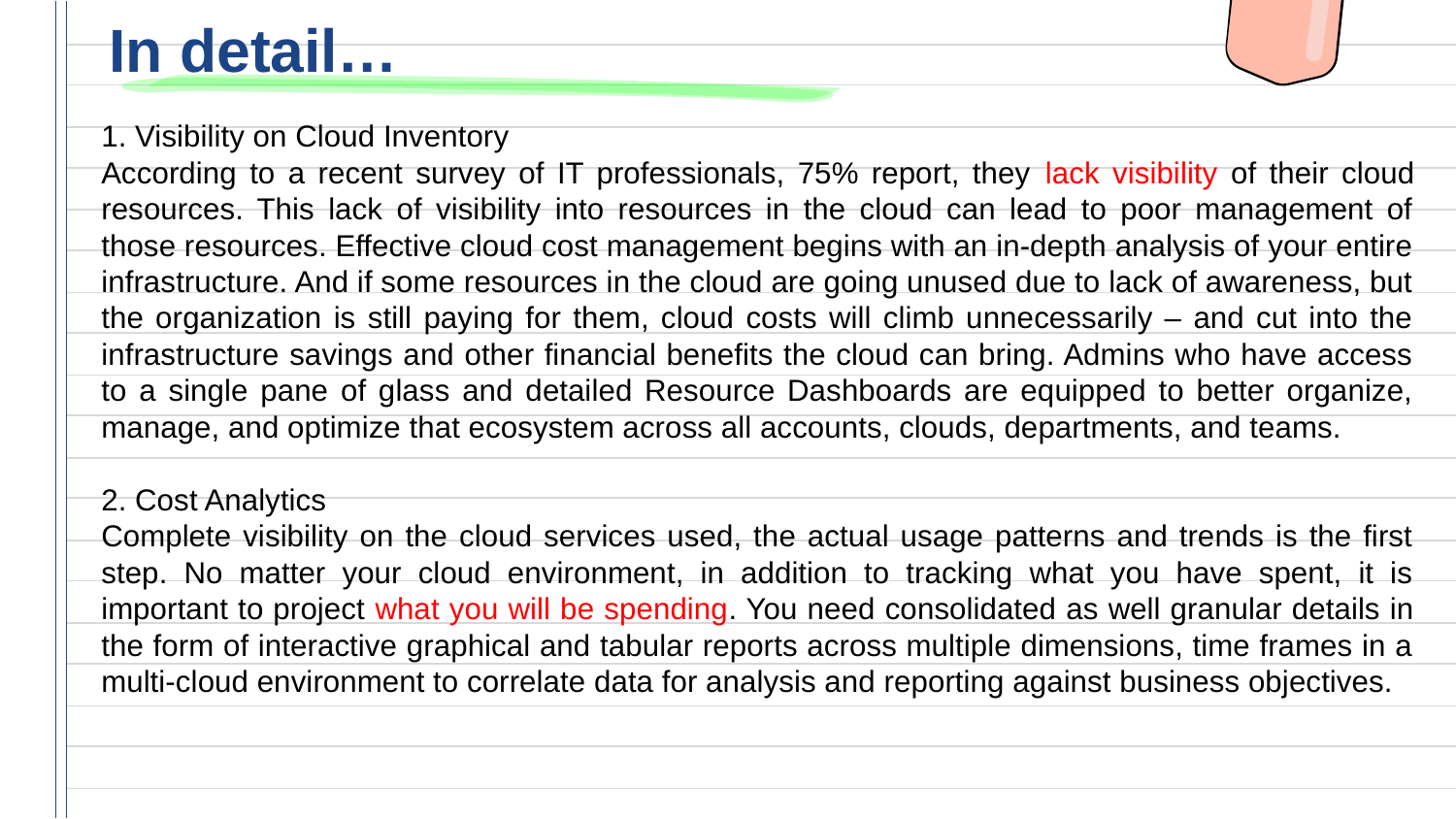

# In detail…

1. Visibility on Cloud Inventory
According to a recent survey of IT professionals, 75% report, they lack visibility of their cloud resources. This lack of visibility into resources in the cloud can lead to poor management of those resources. Effective cloud cost management begins with an in-depth analysis of your entire infrastructure. And if some resources in the cloud are going unused due to lack of awareness, but the organization is still paying for them, cloud costs will climb unnecessarily – and cut into the infrastructure savings and other financial benefits the cloud can bring. Admins who have access to a single pane of glass and detailed Resource Dashboards are equipped to better organize, manage, and optimize that ecosystem across all accounts, clouds, departments, and teams.

2. Cost Analytics
Complete visibility on the cloud services used, the actual usage patterns and trends is the first step. No matter your cloud environment, in addition to tracking what you have spent, it is important to project what you will be spending. You need consolidated as well granular details in the form of interactive graphical and tabular reports across multiple dimensions, time frames in a multi-cloud environment to correlate data for analysis and reporting against business objectives.